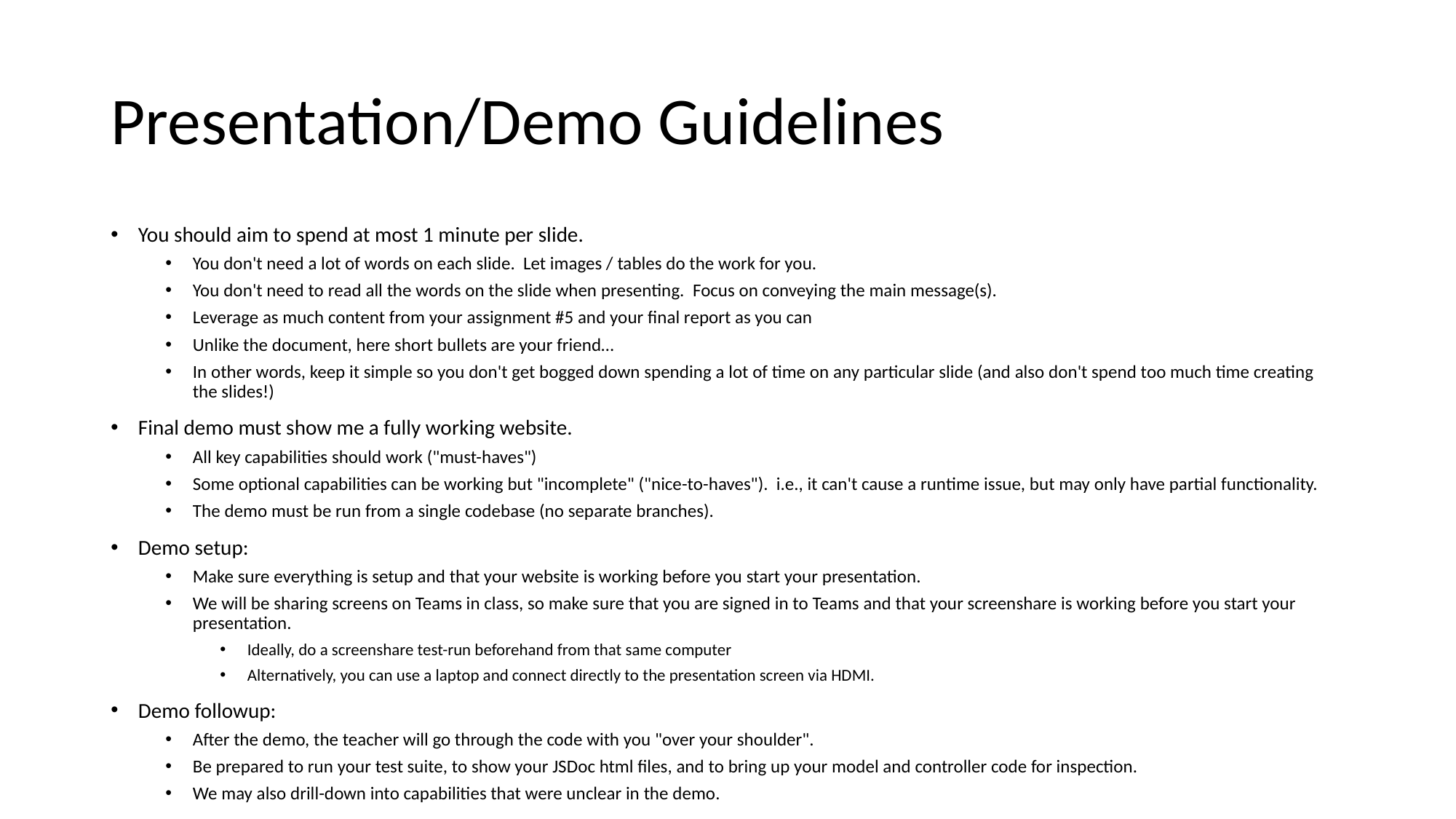

# Presentation/Demo Guidelines
You should aim to spend at most 1 minute per slide.
You don't need a lot of words on each slide.  Let images / tables do the work for you.
You don't need to read all the words on the slide when presenting.  Focus on conveying the main message(s).
Leverage as much content from your assignment #5 and your final report as you can
Unlike the document, here short bullets are your friend…
In other words, keep it simple so you don't get bogged down spending a lot of time on any particular slide (and also don't spend too much time creating the slides!)
Final demo must show me a fully working website.
All key capabilities should work ("must-haves")
Some optional capabilities can be working but "incomplete" ("nice-to-haves").  i.e., it can't cause a runtime issue, but may only have partial functionality.
The demo must be run from a single codebase (no separate branches).
Demo setup:
Make sure everything is setup and that your website is working before you start your presentation.
We will be sharing screens on Teams in class, so make sure that you are signed in to Teams and that your screenshare is working before you start your presentation.
Ideally, do a screenshare test-run beforehand from that same computer
Alternatively, you can use a laptop and connect directly to the presentation screen via HDMI.
Demo followup:
After the demo, the teacher will go through the code with you "over your shoulder".
Be prepared to run your test suite, to show your JSDoc html files, and to bring up your model and controller code for inspection.
We may also drill-down into capabilities that were unclear in the demo.